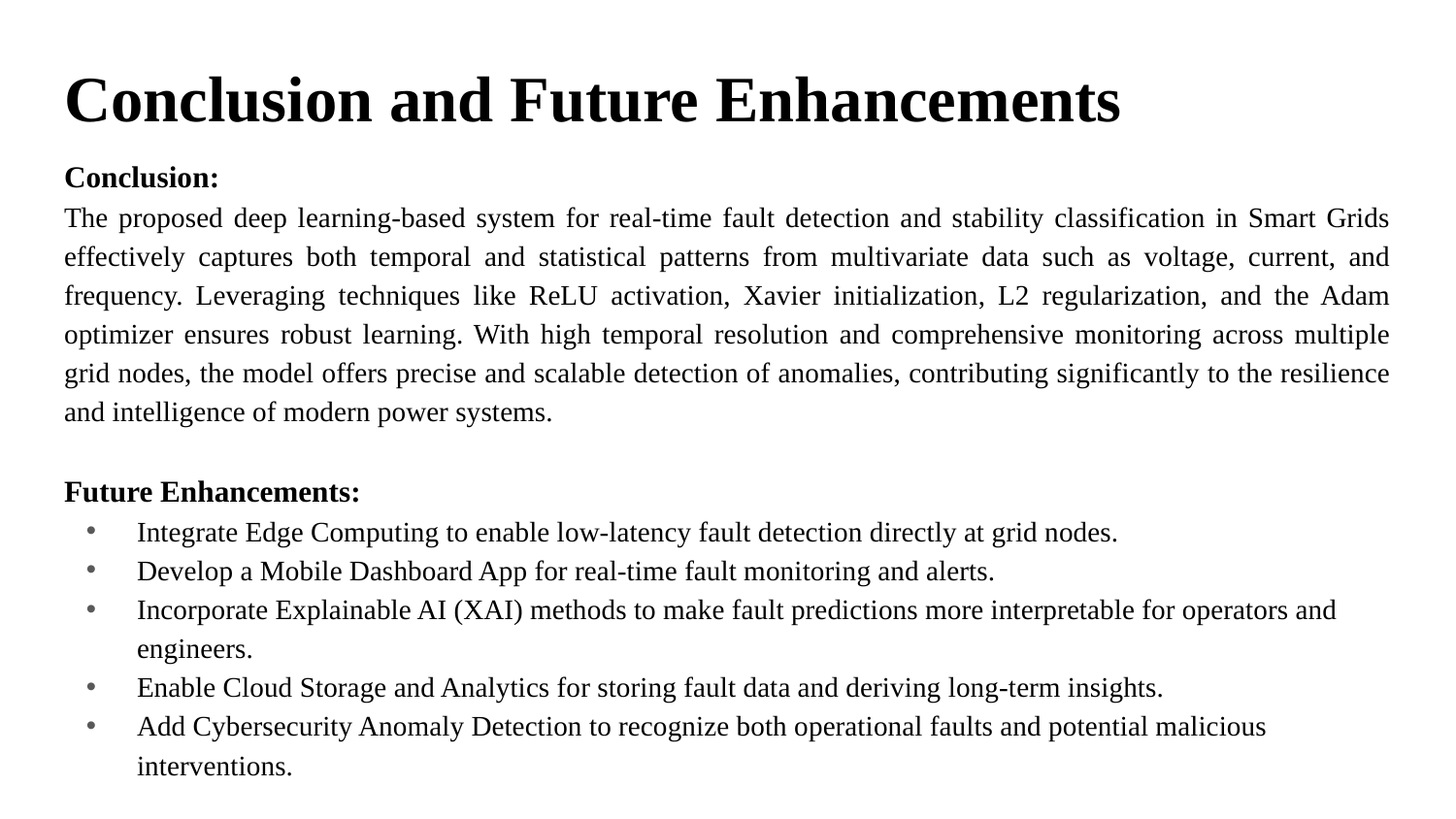

# Conclusion and Future Enhancements
Conclusion:
The proposed deep learning-based system for real-time fault detection and stability classification in Smart Grids effectively captures both temporal and statistical patterns from multivariate data such as voltage, current, and frequency. Leveraging techniques like ReLU activation, Xavier initialization, L2 regularization, and the Adam optimizer ensures robust learning. With high temporal resolution and comprehensive monitoring across multiple grid nodes, the model offers precise and scalable detection of anomalies, contributing significantly to the resilience and intelligence of modern power systems.

Future Enhancements:
Integrate Edge Computing to enable low-latency fault detection directly at grid nodes.
Develop a Mobile Dashboard App for real-time fault monitoring and alerts.
Incorporate Explainable AI (XAI) methods to make fault predictions more interpretable for operators and engineers.
Enable Cloud Storage and Analytics for storing fault data and deriving long-term insights.
Add Cybersecurity Anomaly Detection to recognize both operational faults and potential malicious interventions.